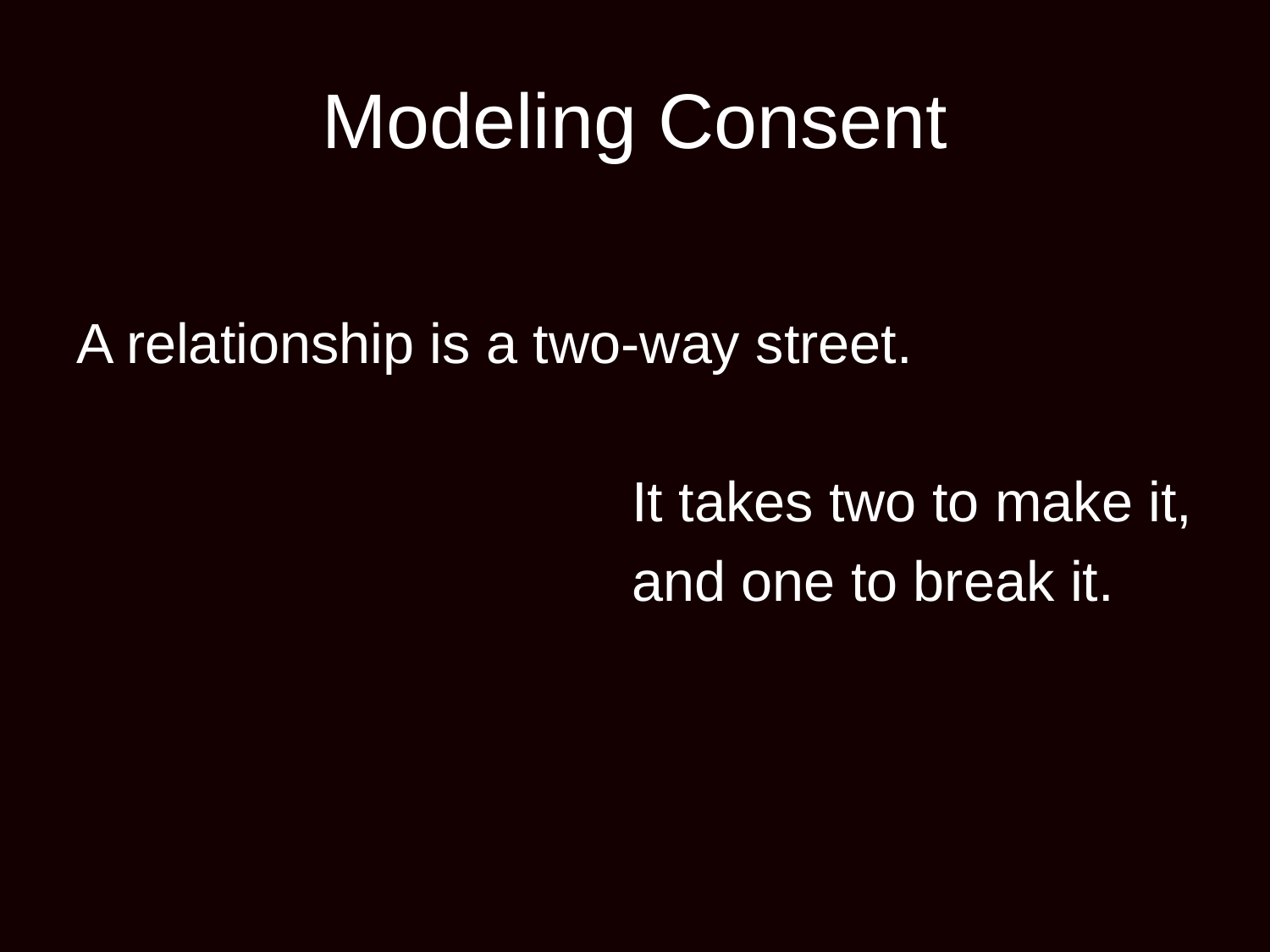

# Modeling Consent

A relationship is a two-way street.

					It takes two to make it,
					and one to break it.